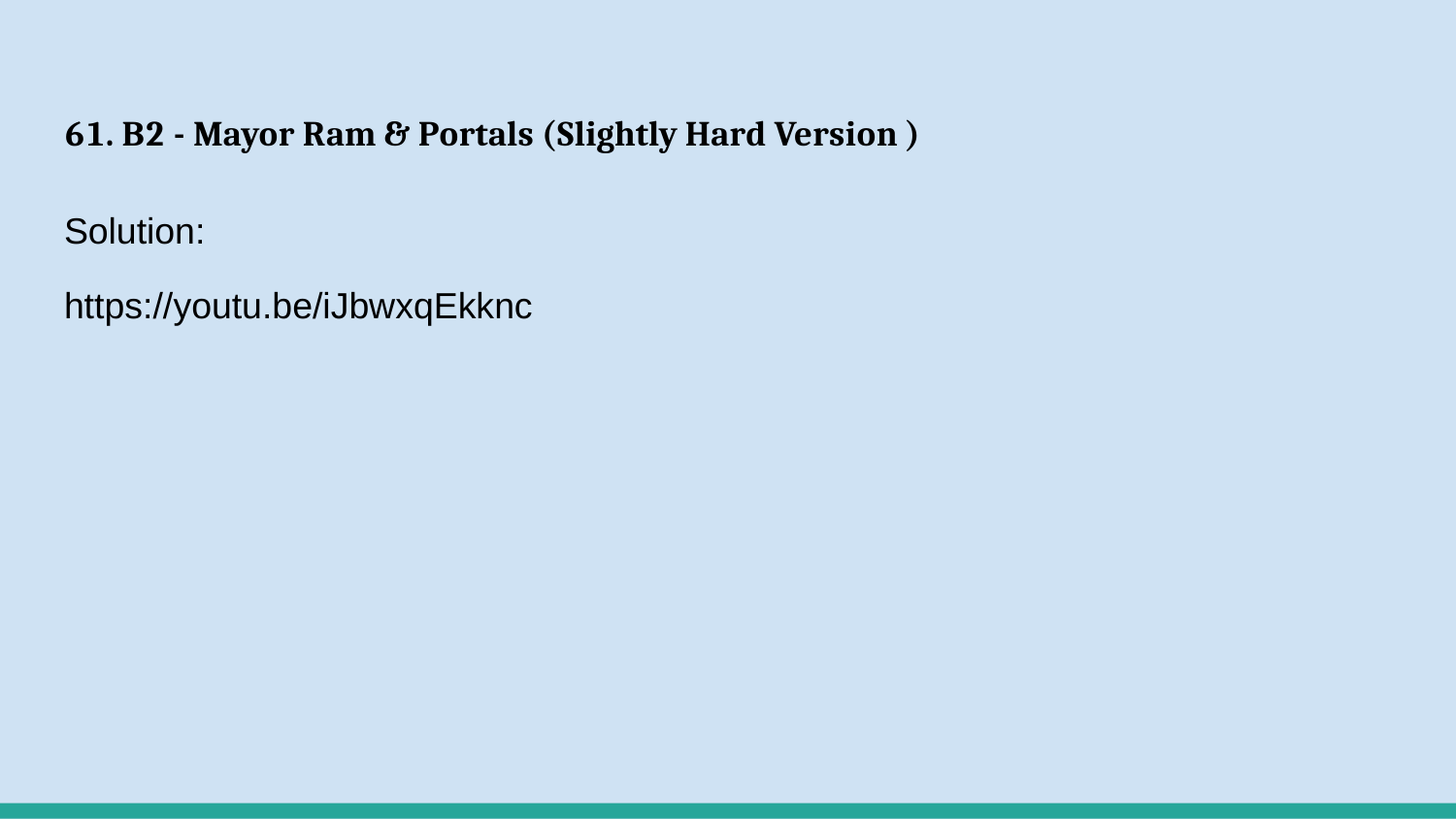

# 61. B2 - Mayor Ram & Portals (Slightly Hard Version )

Solution:
https://youtu.be/iJbwxqEkknc